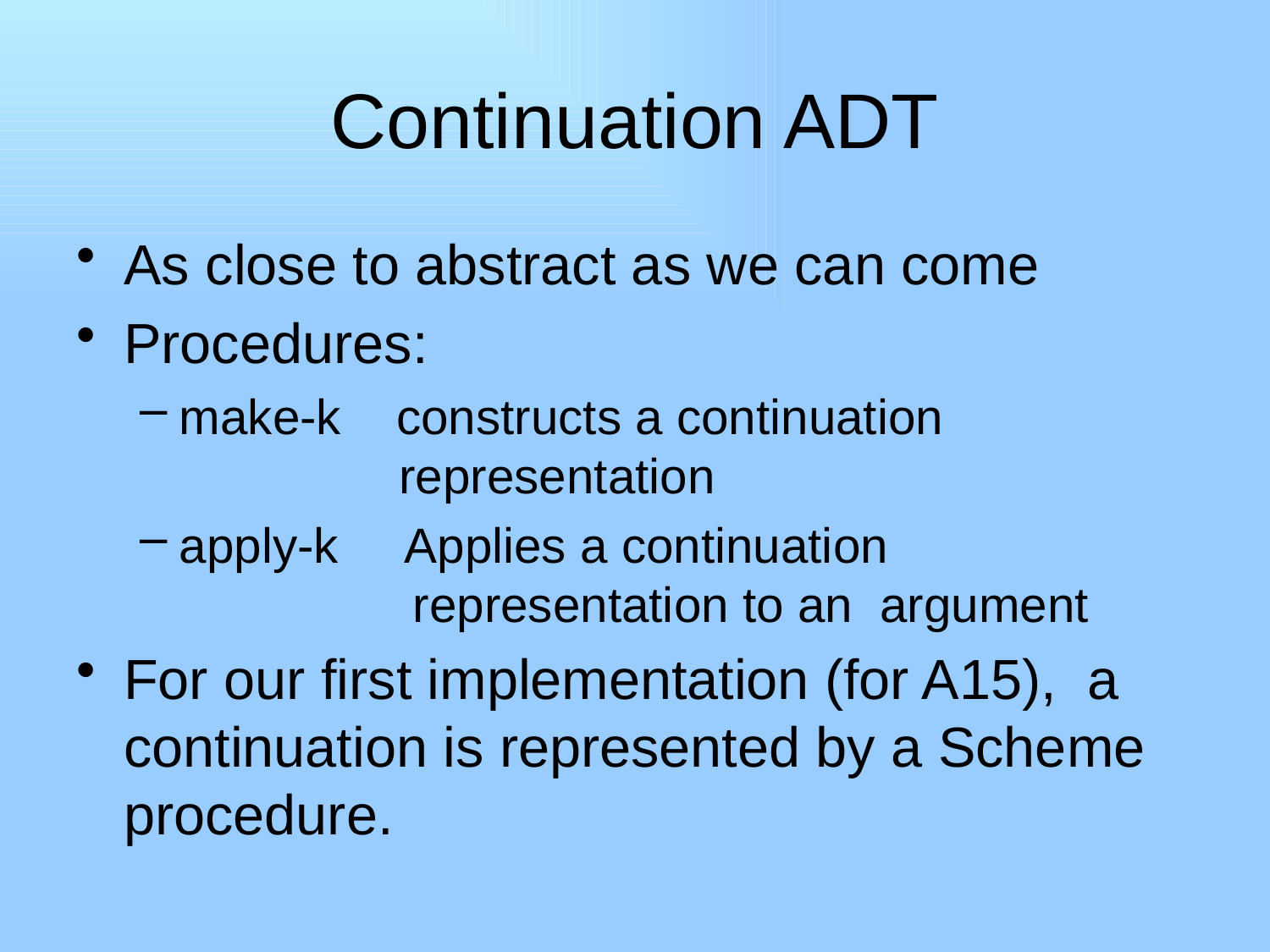

# Continuation ADT
As close to abstract as we can come
Procedures:
make-k    constructs a continuation
                representation
apply-k     Applies a continuation
                 representation to an  argument
For our first implementation (for A15),  a continuation is represented by a Scheme procedure.